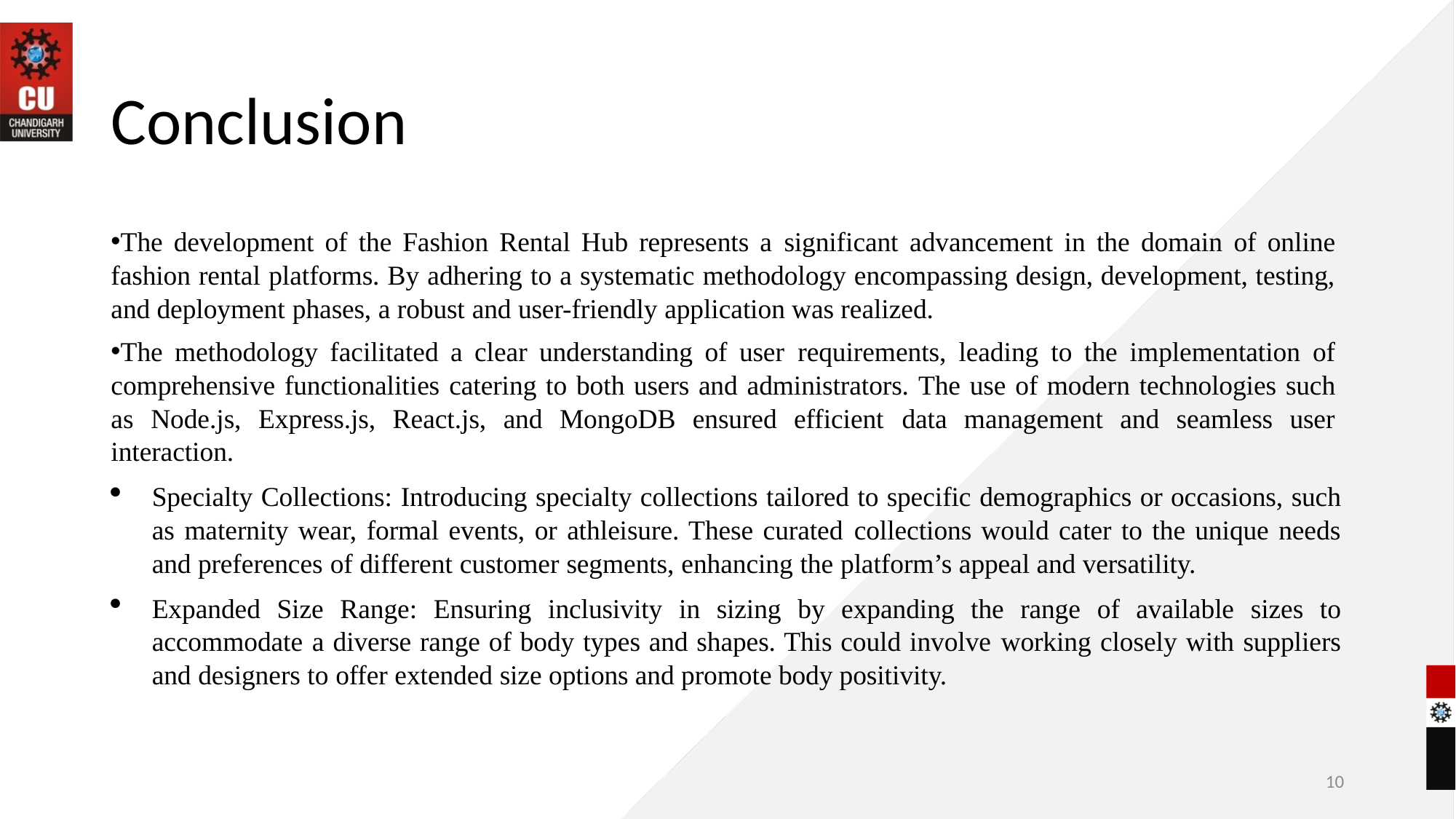

# Conclusion
The development of the Fashion Rental Hub represents a significant advancement in the domain of online fashion rental platforms. By adhering to a systematic methodology encompassing design, development, testing, and deployment phases, a robust and user-friendly application was realized.
The methodology facilitated a clear understanding of user requirements, leading to the implementation of comprehensive functionalities catering to both users and administrators. The use of modern technologies such as Node.js, Express.js, React.js, and MongoDB ensured efficient data management and seamless user interaction.
Specialty Collections: Introducing specialty collections tailored to specific demographics or occasions, such as maternity wear, formal events, or athleisure. These curated collections would cater to the unique needs and preferences of different customer segments, enhancing the platform’s appeal and versatility.
Expanded Size Range: Ensuring inclusivity in sizing by expanding the range of available sizes to accommodate a diverse range of body types and shapes. This could involve working closely with suppliers and designers to offer extended size options and promote body positivity.

10